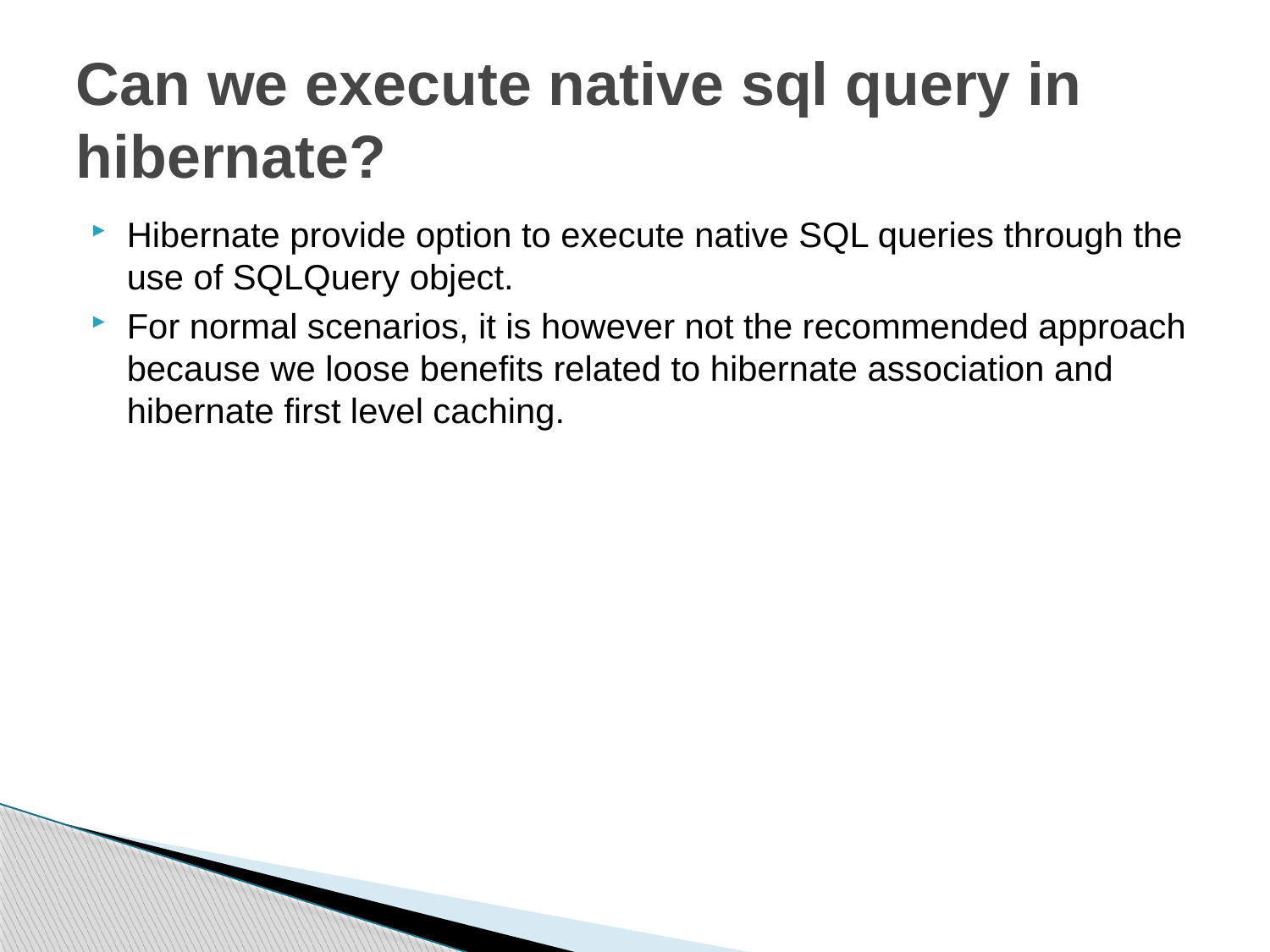

# Can we execute native sql query in hibernate?
Hibernate provide option to execute native SQL queries through the use of SQLQuery object.
For normal scenarios, it is however not the recommended approach because we loose benefits related to hibernate association and hibernate first level caching.